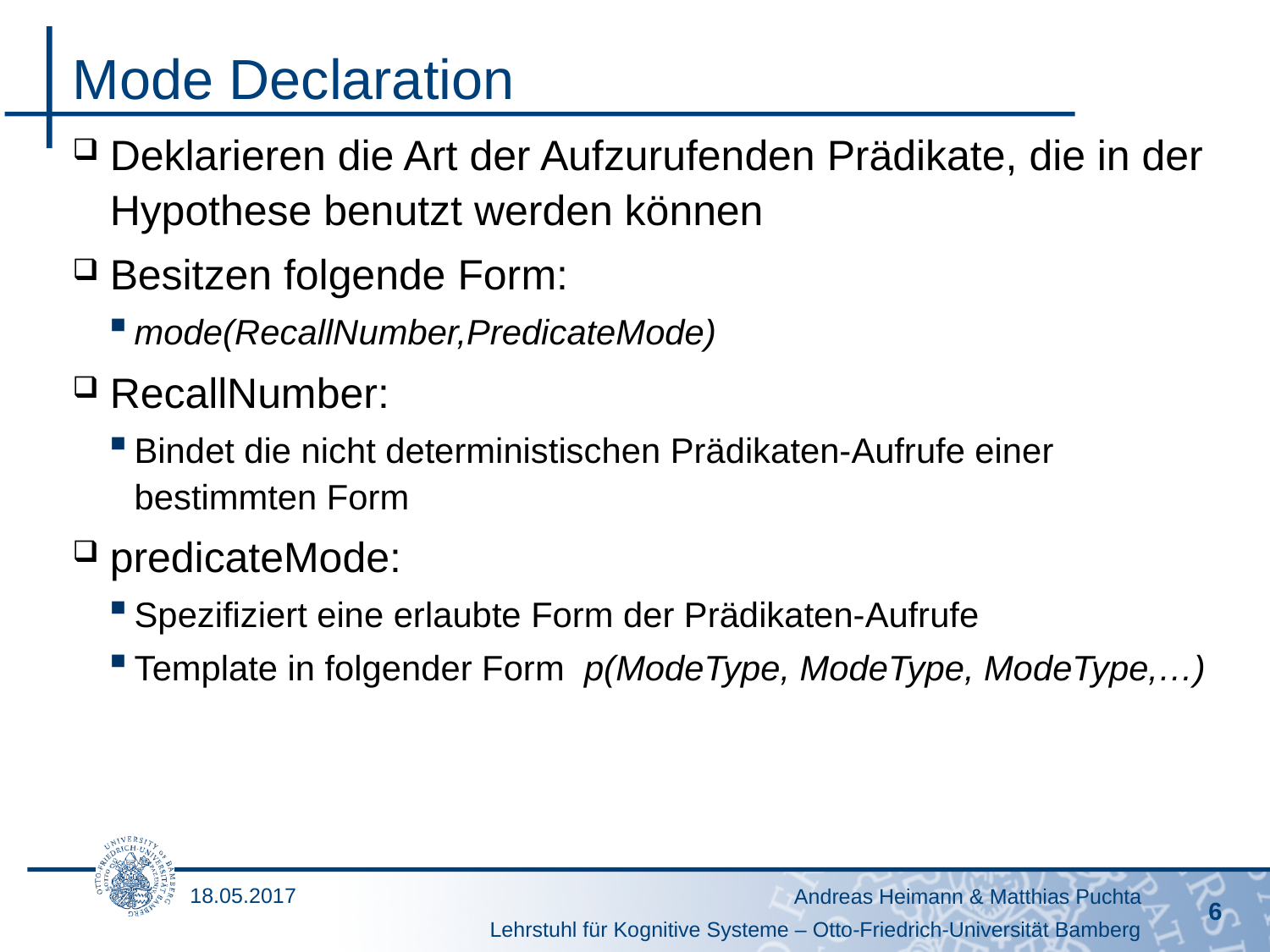

# Mode Declaration
Deklarieren die Art der Aufzurufenden Prädikate, die in der Hypothese benutzt werden können
Besitzen folgende Form:
mode(RecallNumber,PredicateMode)
RecallNumber:
Bindet die nicht deterministischen Prädikaten-Aufrufe einer bestimmten Form
predicateMode:
Spezifiziert eine erlaubte Form der Prädikaten-Aufrufe
Template in folgender Form  p(ModeType, ModeType, ModeType,…)
18.05.2017
Andreas Heimann & Matthias Puchta
6